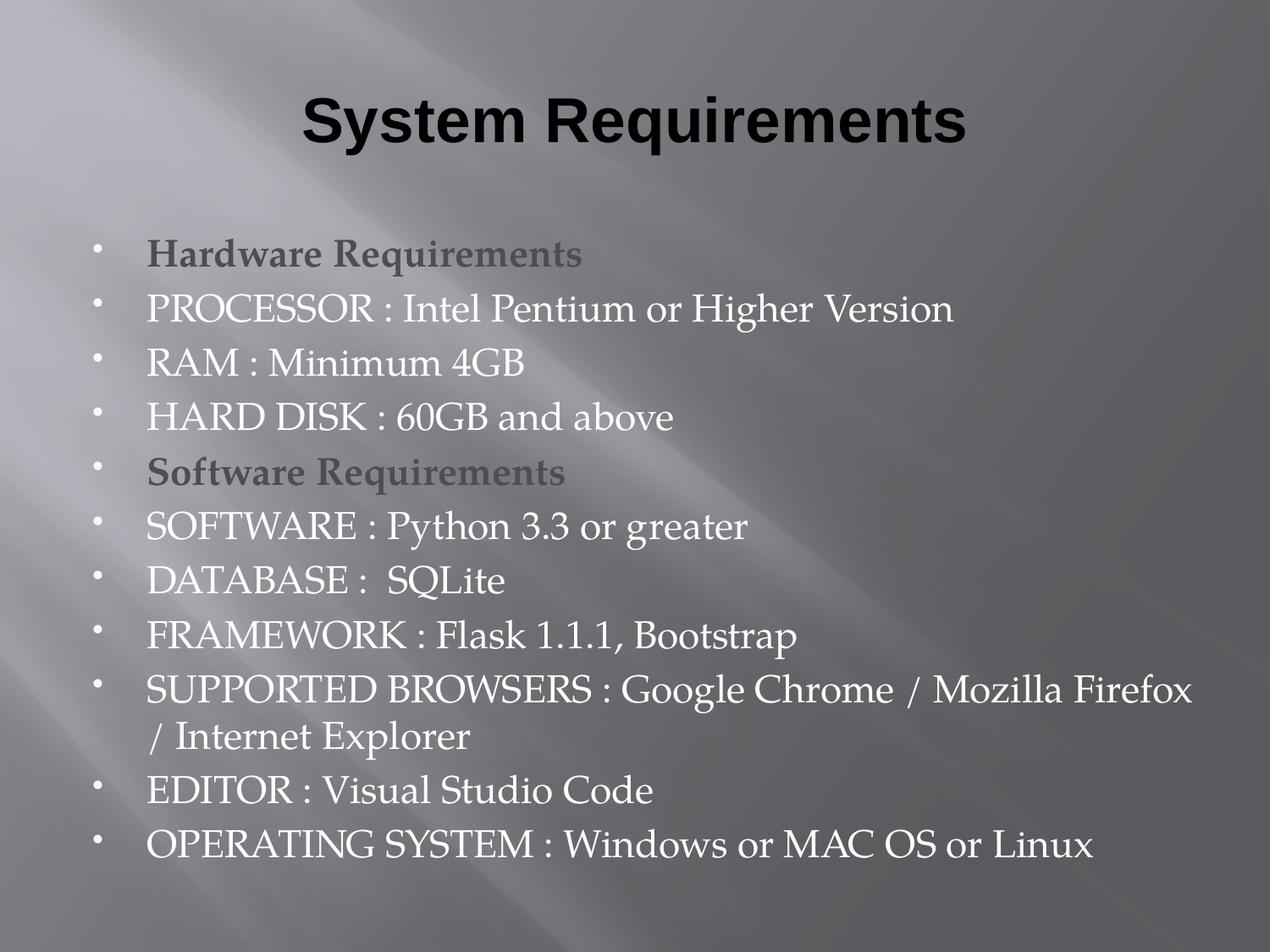

# System Requirements
Hardware Requirements
PROCESSOR : Intel Pentium or Higher Version
RAM : Minimum 4GB
HARD DISK : 60GB and above
Software Requirements
SOFTWARE : Python 3.3 or greater
DATABASE :  SQLite
FRAMEWORK : Flask 1.1.1, Bootstrap
SUPPORTED BROWSERS : Google Chrome / Mozilla Firefox / Internet Explorer
EDITOR : Visual Studio Code
OPERATING SYSTEM : Windows or MAC OS or Linux